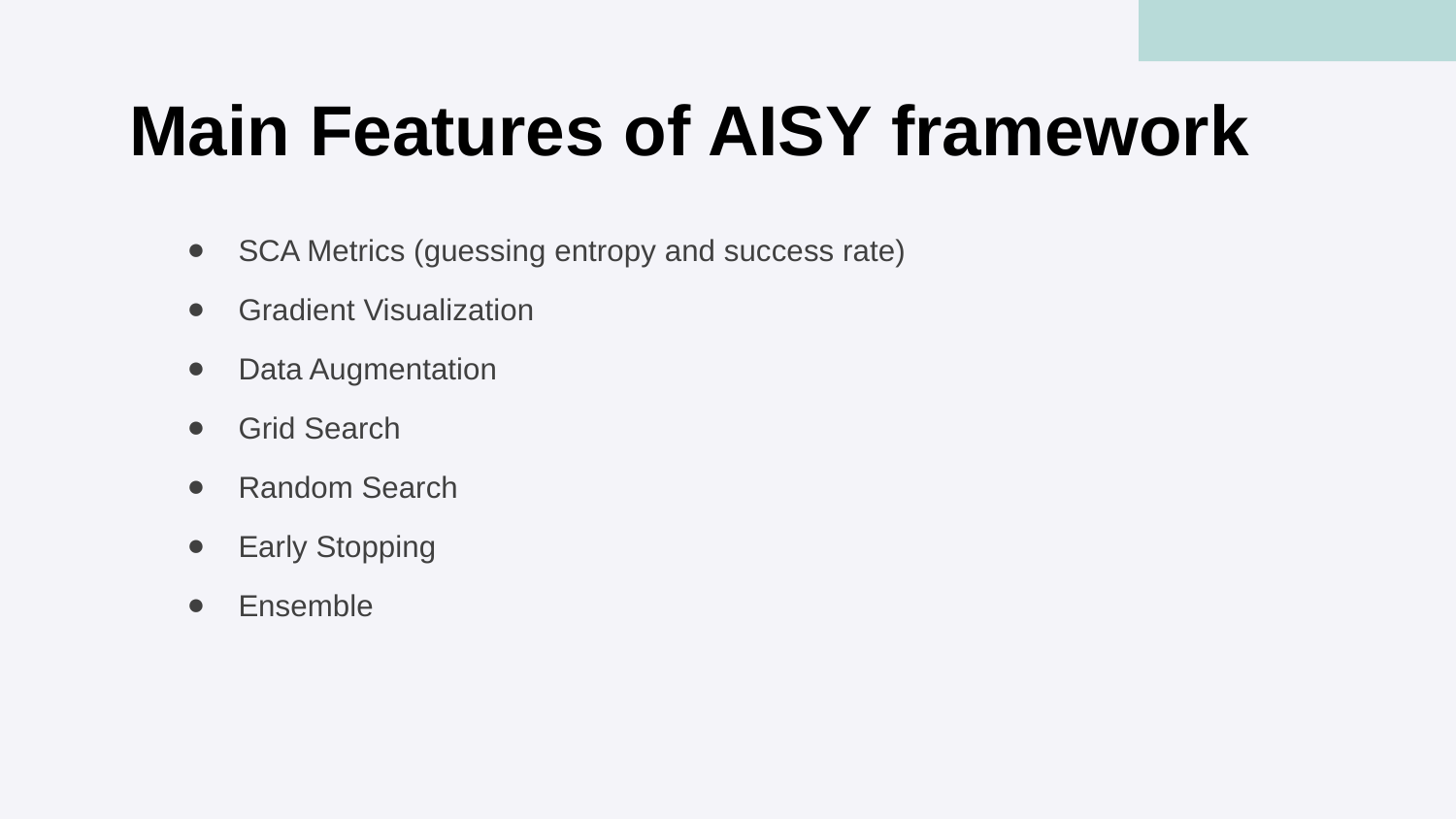

# Main Features of AISY framework
SCA Metrics (guessing entropy and success rate)
Gradient Visualization
Data Augmentation
Grid Search
Random Search
Early Stopping
Ensemble